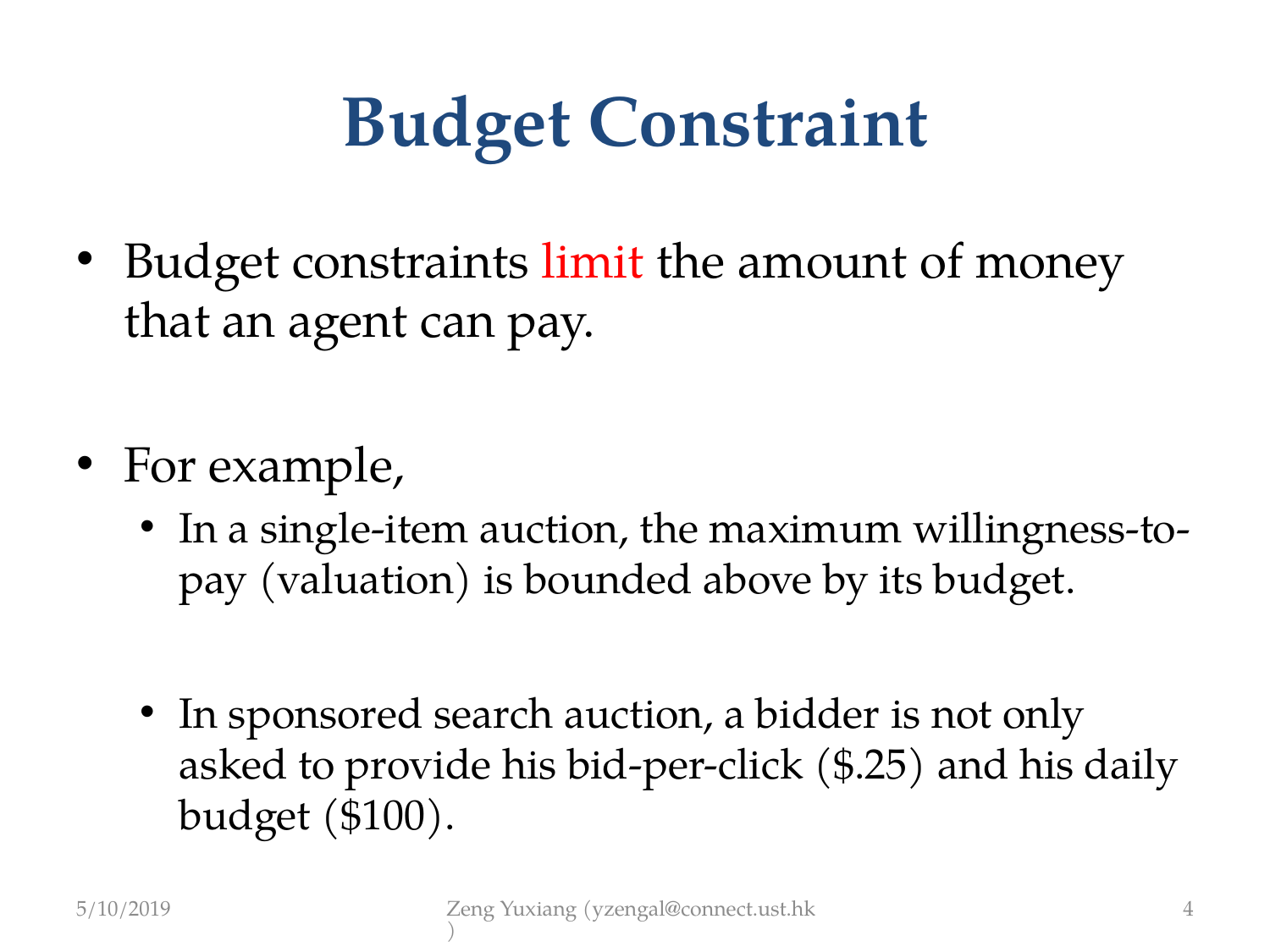

# Budget Constraint
Budget constraints limit the amount of money that an agent can pay.

For example,
In a single-item auction, the maximum willingness-to-pay (valuation) is bounded above by its budget.

In sponsored search auction, a bidder is not only asked to provide his bid-per-click ($.25) and his daily budget ($100).
5/10/2019
Zeng Yuxiang (yzengal@connect.ust.hk)
4